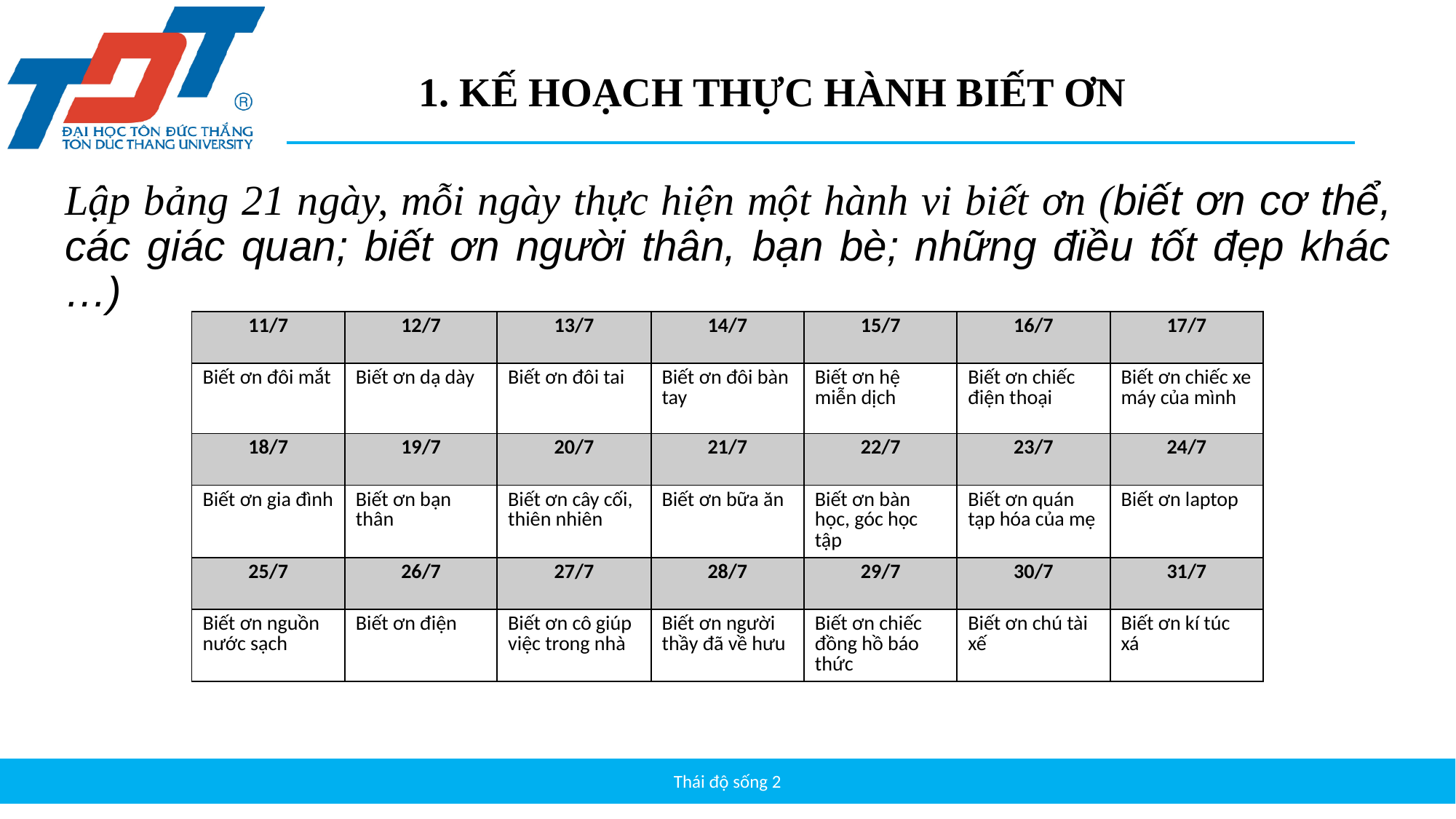

# 1. KẾ HOẠCH THỰC HÀNH BIẾT ƠN
Lập bảng 21 ngày, mỗi ngày thực hiện một hành vi biết ơn (biết ơn cơ thể, các giác quan; biết ơn người thân, bạn bè; những điều tốt đẹp khác …)
| 11/7 | 12/7 | 13/7 | 14/7 | 15/7 | 16/7 | 17/7 |
| --- | --- | --- | --- | --- | --- | --- |
| Biết ơn đôi mắt | Biết ơn dạ dày | Biết ơn đôi tai | Biết ơn đôi bàn tay | Biết ơn hệ miễn dịch | Biết ơn chiếc điện thoại | Biết ơn chiếc xe máy của mình |
| 18/7 | 19/7 | 20/7 | 21/7 | 22/7 | 23/7 | 24/7 |
| Biết ơn gia đình | Biết ơn bạn thân | Biết ơn cây cối, thiên nhiên | Biết ơn bữa ăn | Biết ơn bàn học, góc học tập | Biết ơn quán tạp hóa của mẹ | Biết ơn laptop |
| 25/7 | 26/7 | 27/7 | 28/7 | 29/7 | 30/7 | 31/7 |
| Biết ơn nguồn nước sạch | Biết ơn điện | Biết ơn cô giúp việc trong nhà | Biết ơn người thầy đã về hưu | Biết ơn chiếc đồng hồ báo thức | Biết ơn chú tài xế | Biết ơn kí túc xá |
Thái độ sống 2